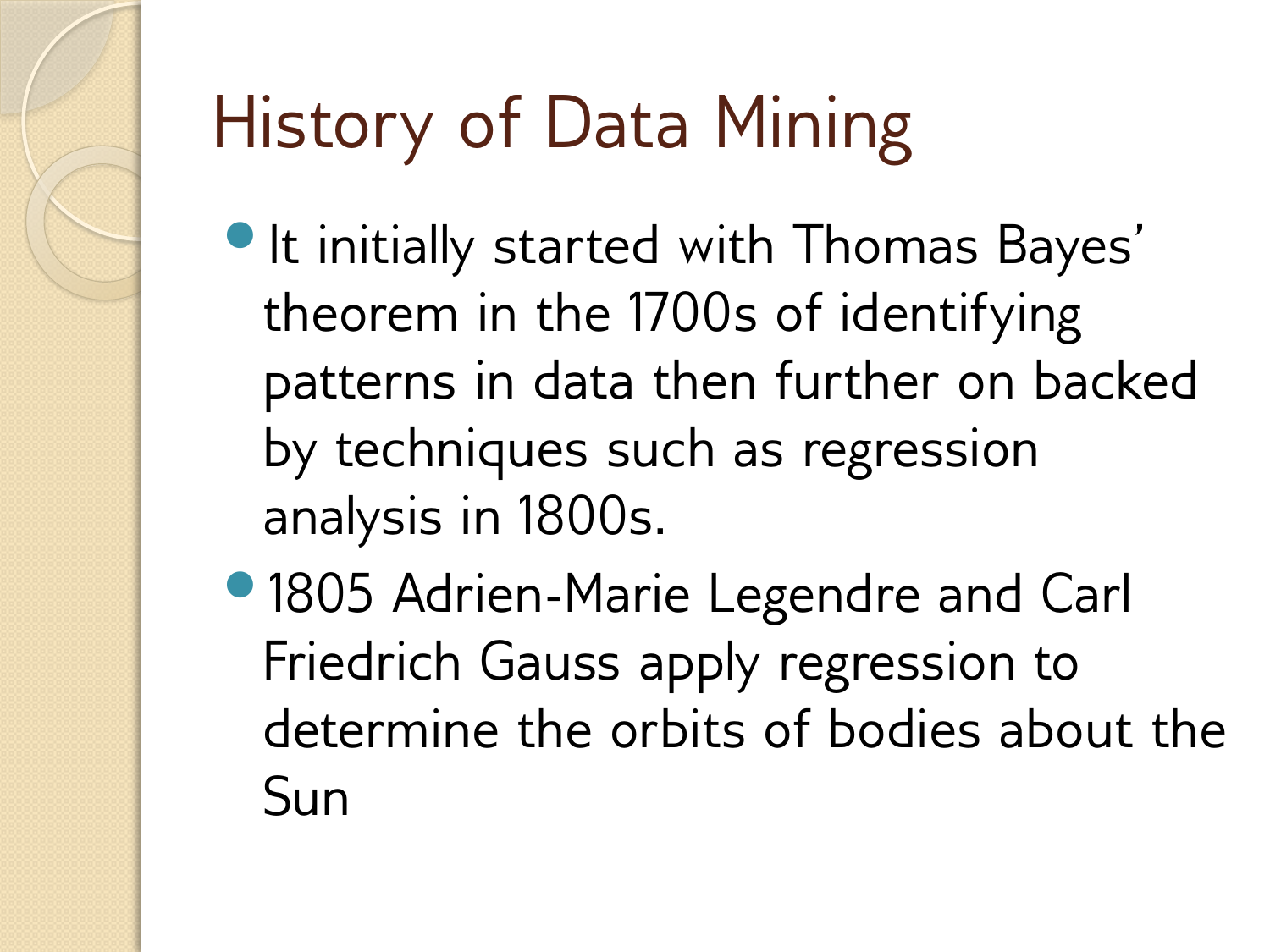

# History of Data Mining
It initially started with Thomas Bayes’ theorem in the 1700s of identifying patterns in data then further on backed by techniques such as regression analysis in 1800s.
1805 Adrien-Marie Legendre and Carl Friedrich Gauss apply regression to determine the orbits of bodies about the Sun